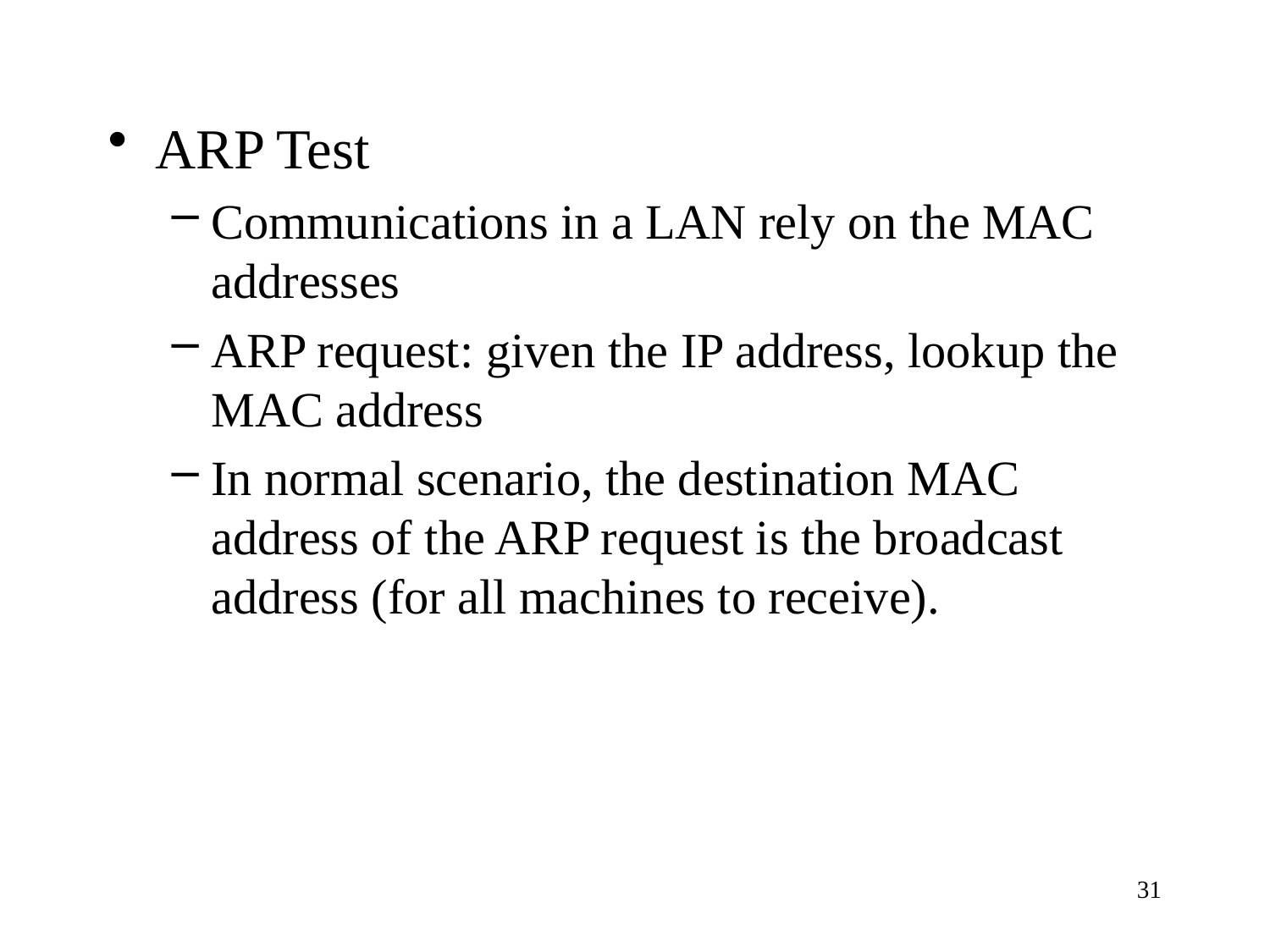

ARP Test
Communications in a LAN rely on the MAC addresses
ARP request: given the IP address, lookup the MAC address
In normal scenario, the destination MAC address of the ARP request is the broadcast address (for all machines to receive).
31